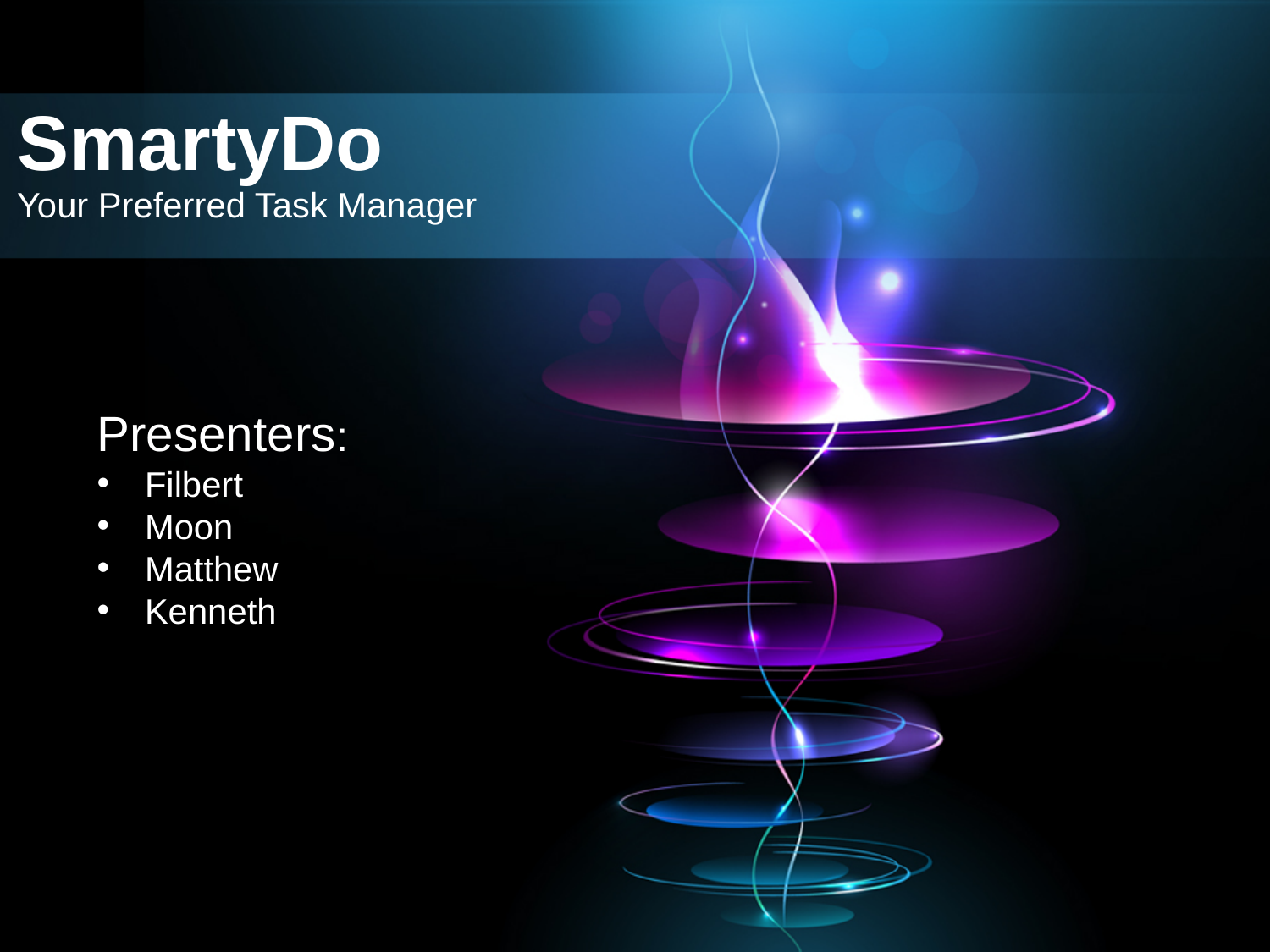

# SmartyDo
Your Preferred Task Manager
Presenters:
Filbert
Moon
Matthew
Kenneth